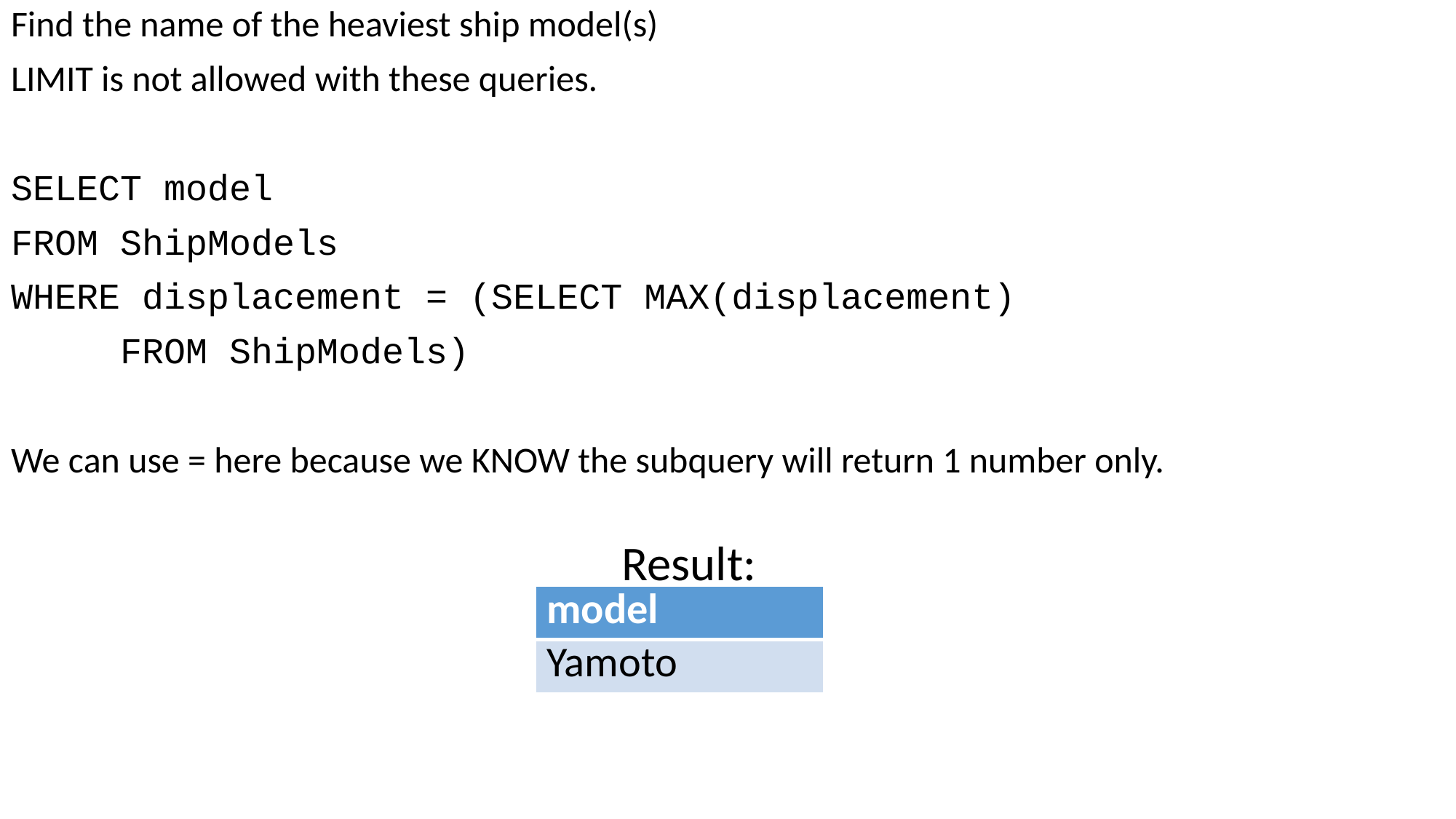

Find the name of the heaviest ship model(s)
LIMIT is not allowed with these queries.

SELECT model
FROM ShipModels
WHERE displacement = (SELECT MAX(displacement)
	FROM ShipModels)

We can use = here because we KNOW the subquery will return 1 number only.

Result:
| model |
| --- |
| Yamoto |